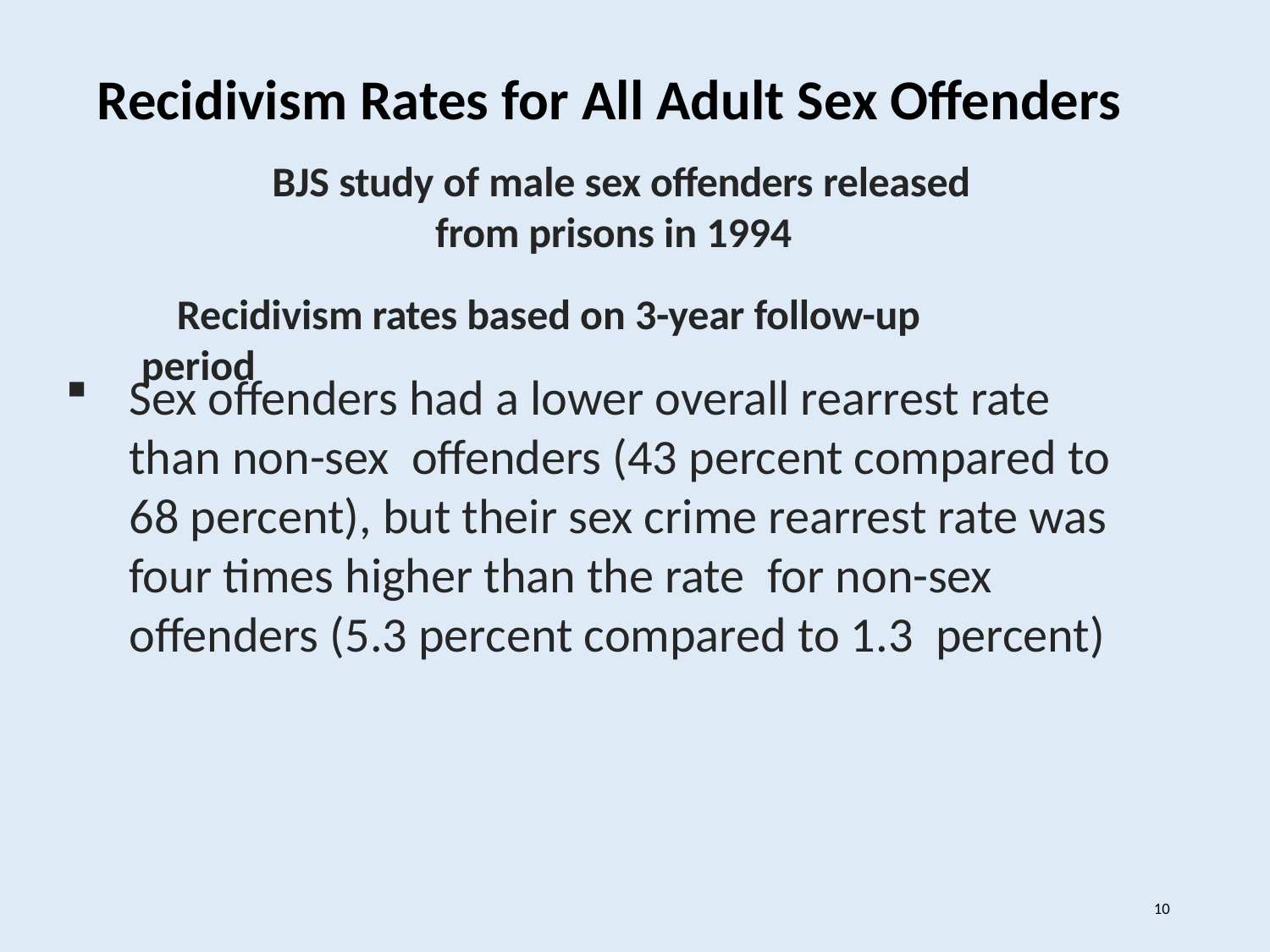

Recidivism Rates for All Adult Sex Offenders
BJS study of male sex offenders released  from prisons in 1994
    Recidivism rates based on 3-year follow-up period
Sex offenders had a lower overall rearrest rate than non-sex  offenders (43 percent compared to 68 percent), but their sex crime rearrest rate was four times higher than the rate  for non-sex offenders (5.3 percent compared to 1.3  percent)
10